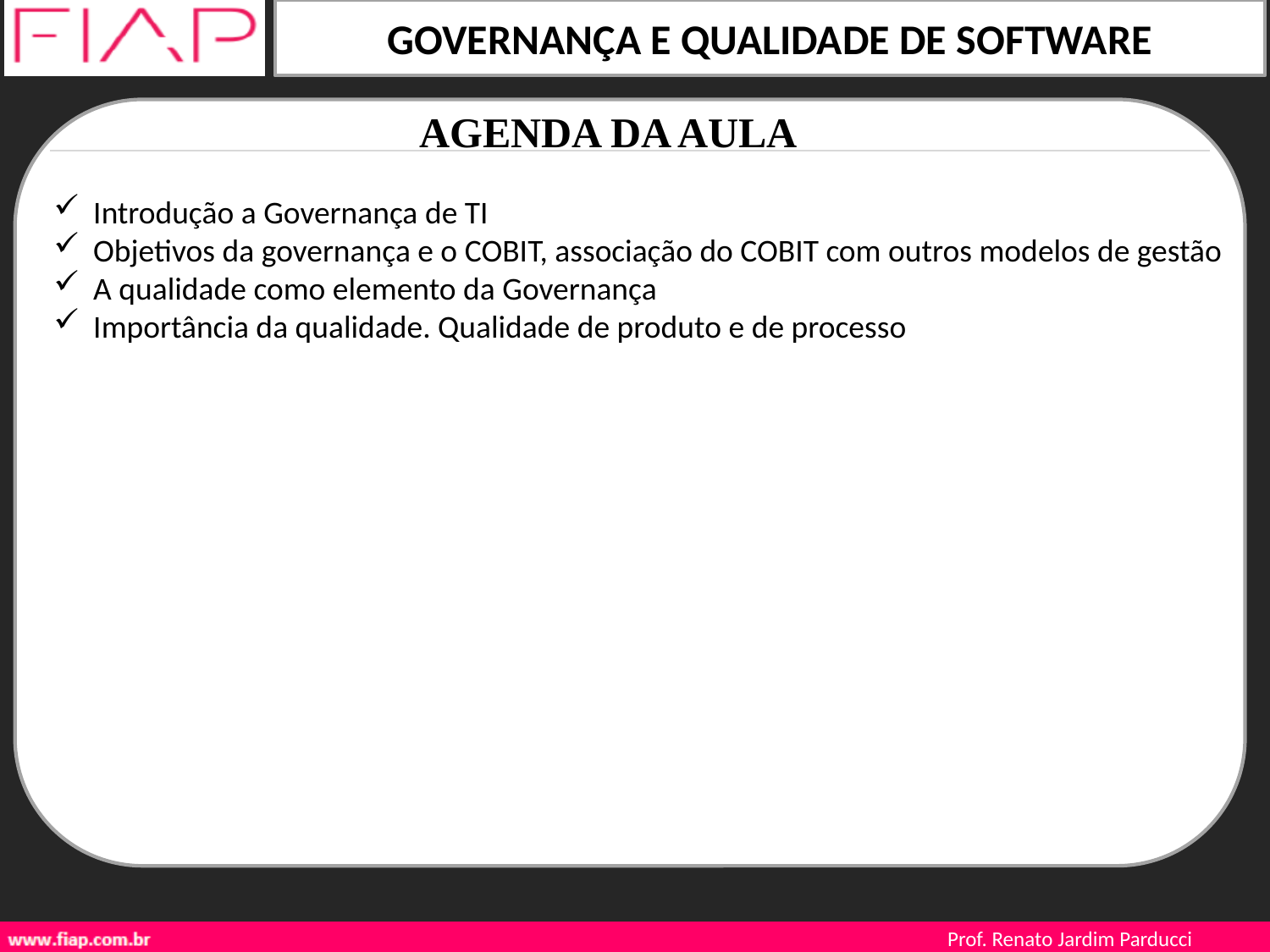

AGENDA DA AULA
Introdução a Governança de TI
Objetivos da governança e o COBIT, associação do COBIT com outros modelos de gestão
A qualidade como elemento da Governança
Importância da qualidade. Qualidade de produto e de processo